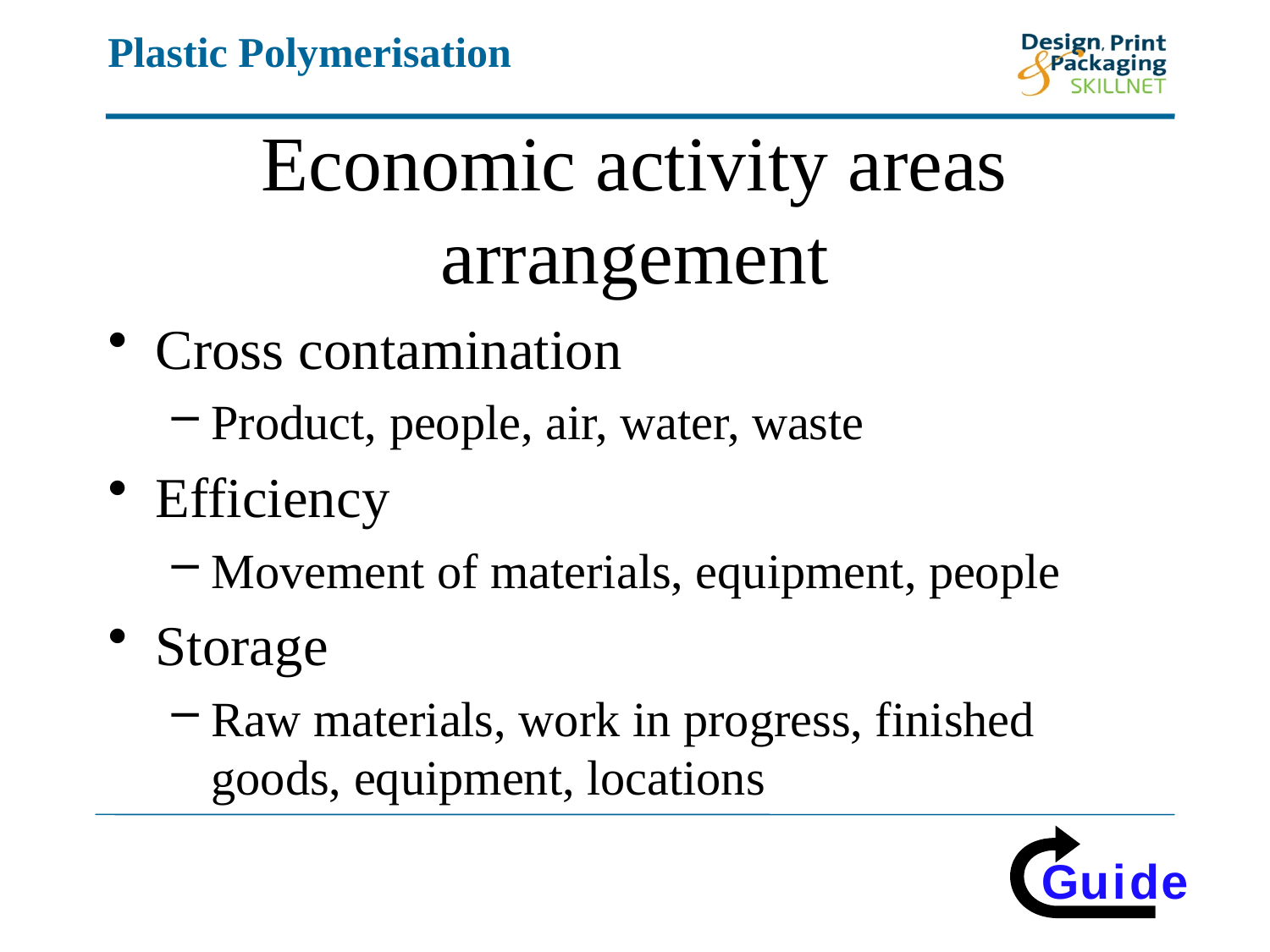

# Economic activity areas arrangement
Cross contamination
Product, people, air, water, waste
Efficiency
Movement of materials, equipment, people
Storage
Raw materials, work in progress, finished goods, equipment, locations